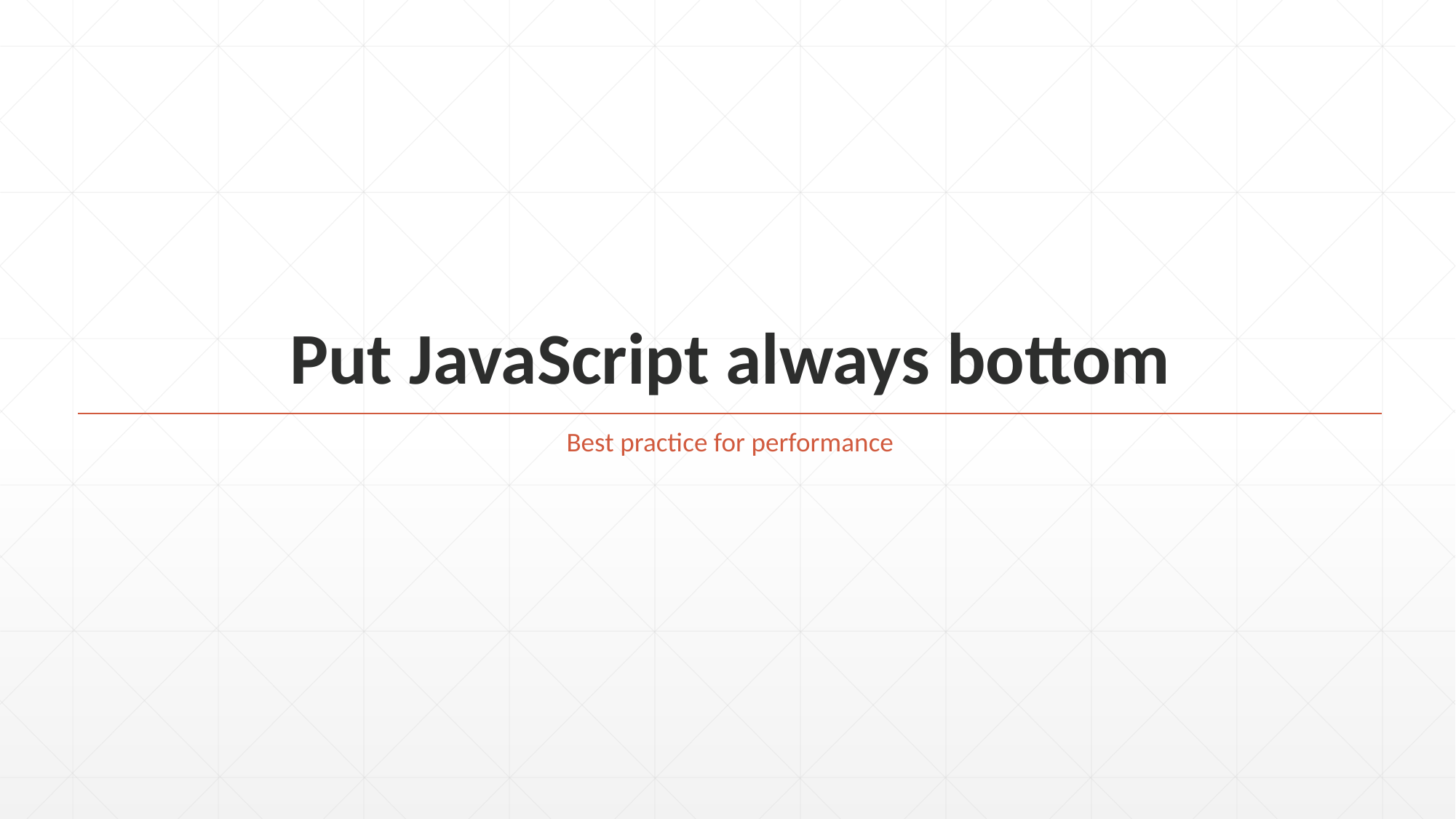

# Put JavaScript always bottom
Best practice for performance